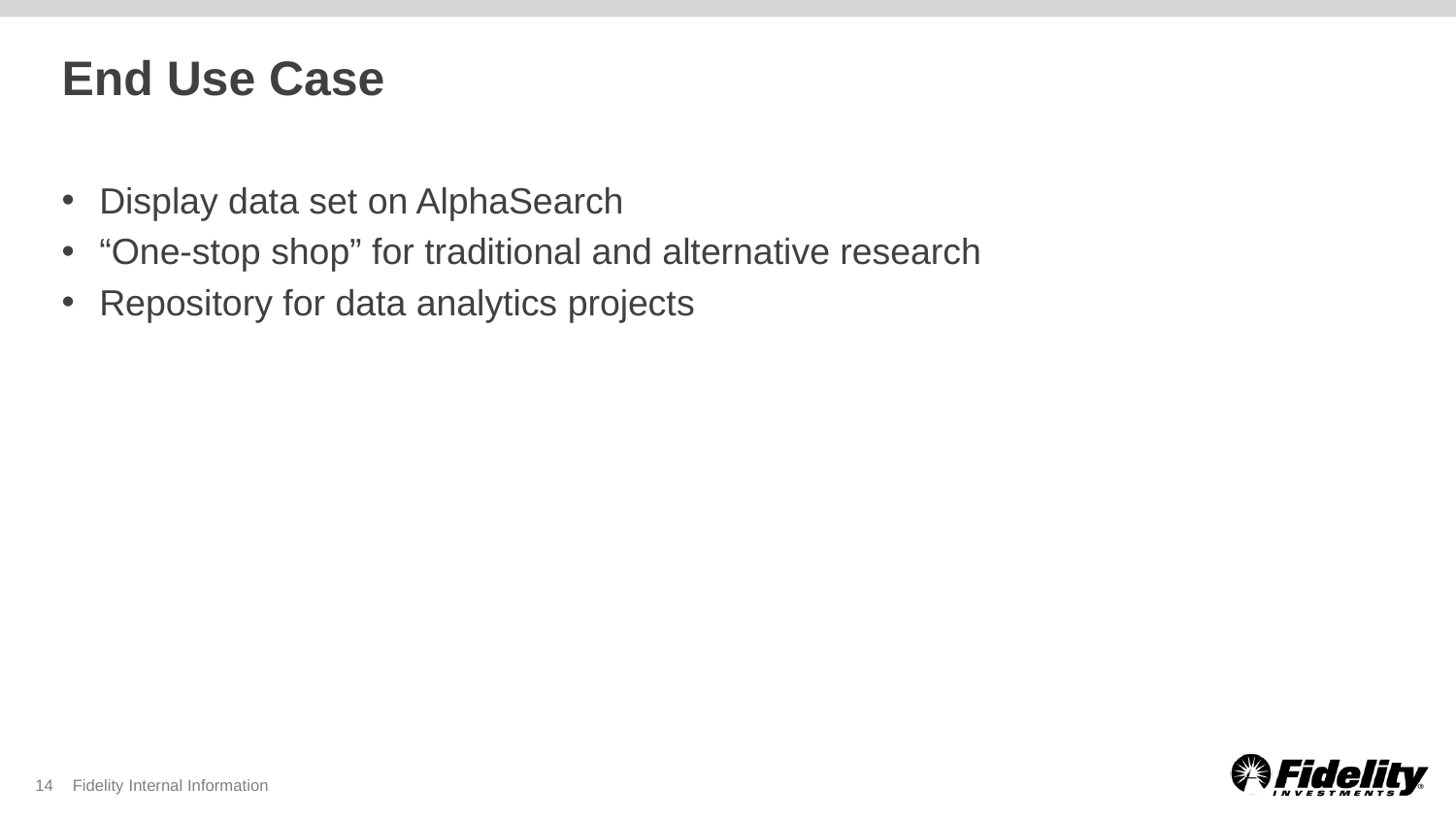

# End Use Case
Display data set on AlphaSearch
“One-stop shop” for traditional and alternative research
Repository for data analytics projects
14